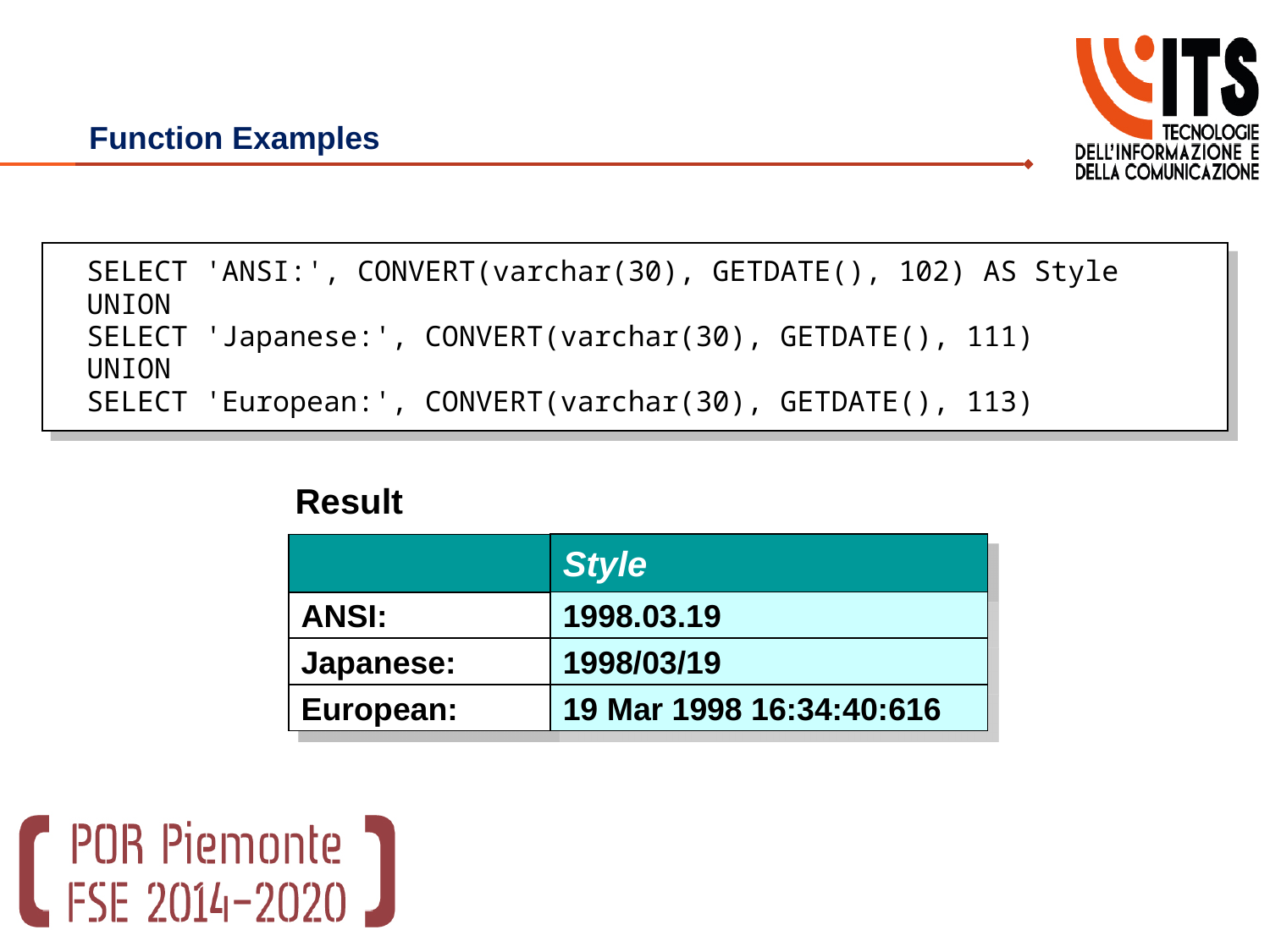

# Function Examples
SELECT 'ANSI:', CONVERT(varchar(30), GETDATE(), 102) AS Style
UNION
SELECT 'Japanese:', CONVERT(varchar(30), GETDATE(), 111)
UNION
SELECT 'European:', CONVERT(varchar(30), GETDATE(), 113)
Result
Style

ANSI:
1998.03.19
1
Japanese:
1998/03/19
1
European:
19 Mar 1998 16:34:40:616